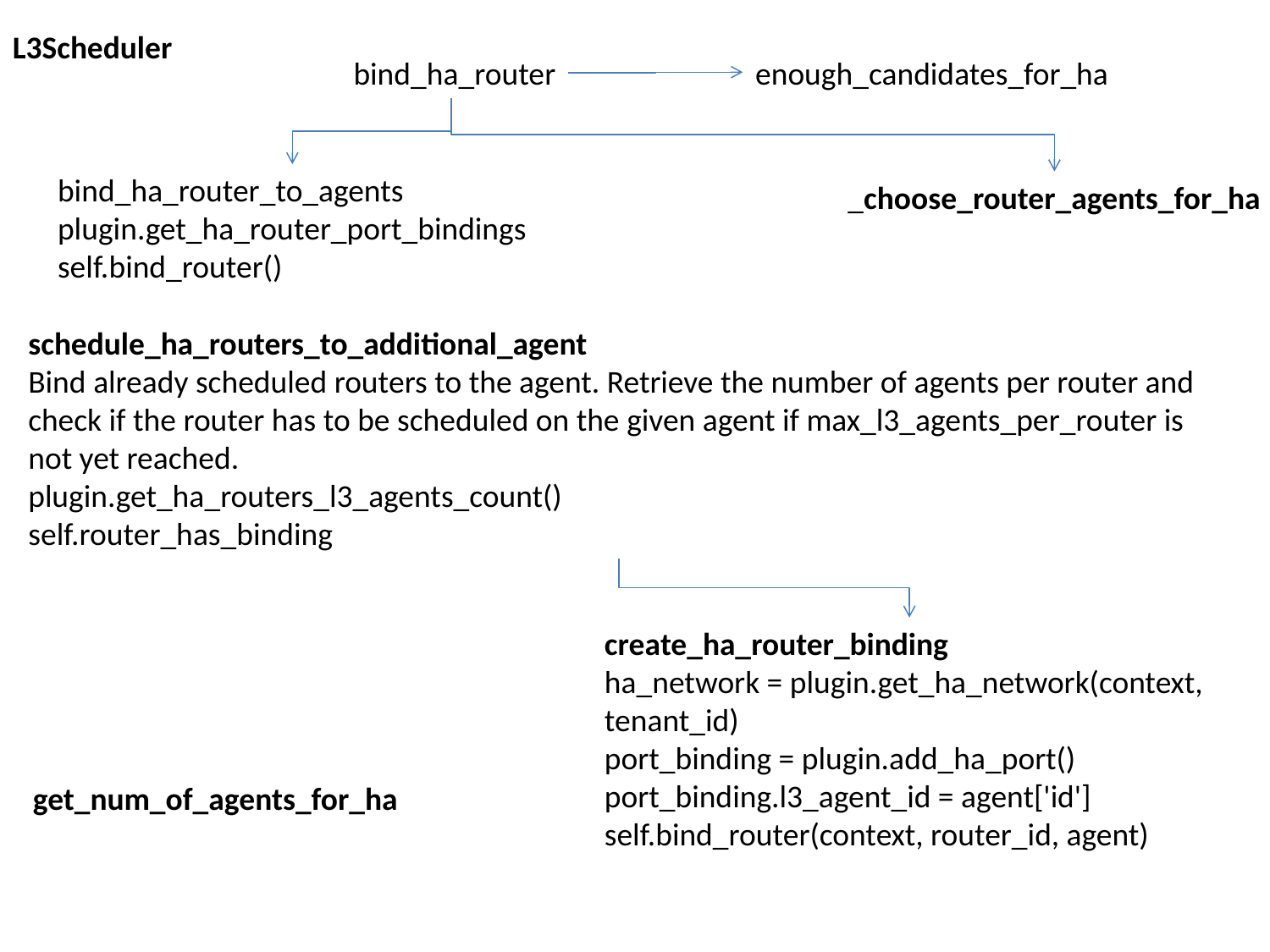

L3Scheduler
enough_candidates_for_ha
 bind_ha_router
bind_ha_router_to_agents
plugin.get_ha_router_port_bindings
self.bind_router()
_choose_router_agents_for_ha
schedule_ha_routers_to_additional_agent
Bind already scheduled routers to the agent. Retrieve the number of agents per router and check if the router has to be scheduled on the given agent if max_l3_agents_per_router is not yet reached.
plugin.get_ha_routers_l3_agents_count()
self.router_has_binding
create_ha_router_binding
ha_network = plugin.get_ha_network(context, tenant_id)
port_binding = plugin.add_ha_port()
port_binding.l3_agent_id = agent['id']
self.bind_router(context, router_id, agent)
get_num_of_agents_for_ha